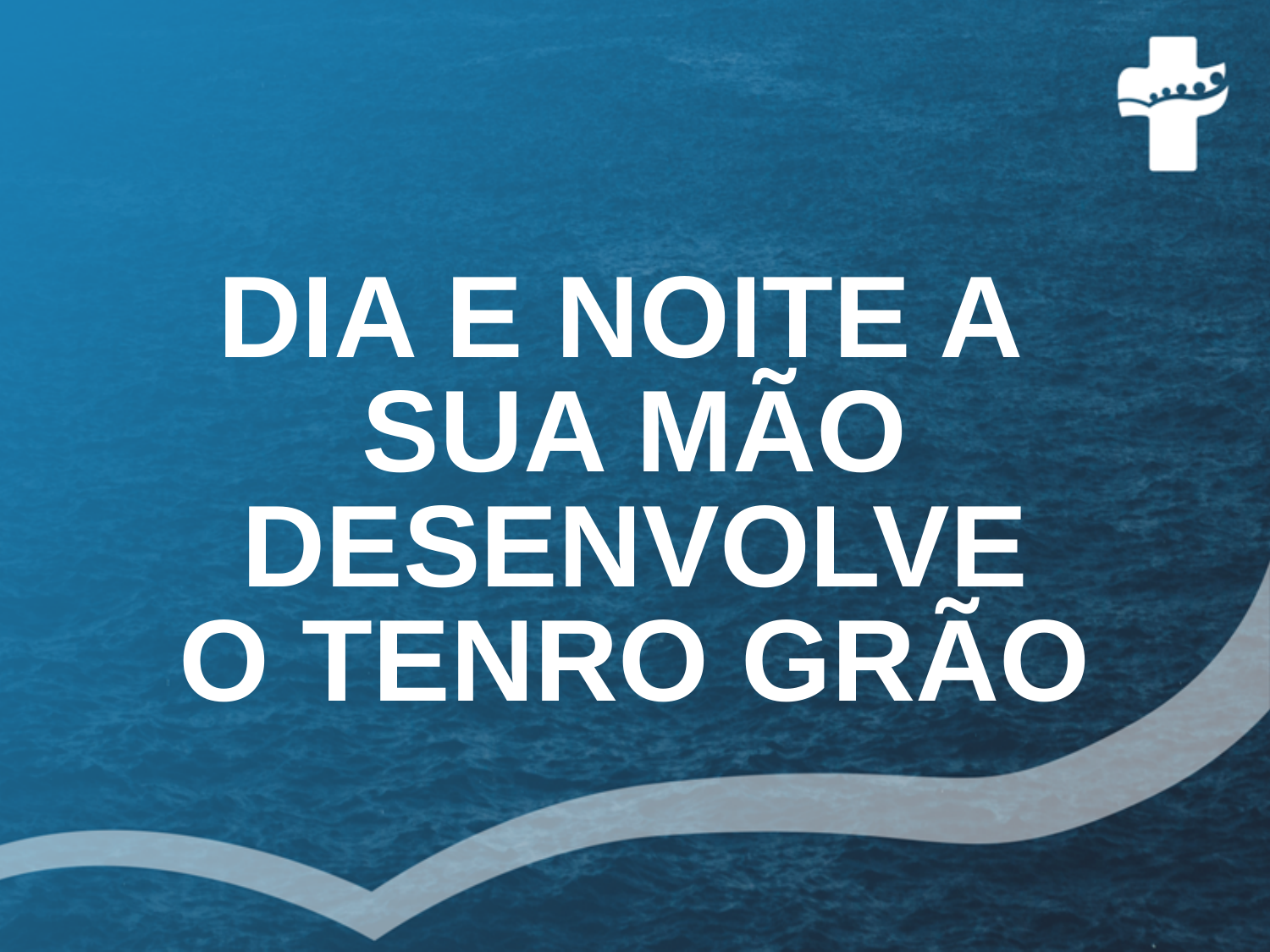

# DIA E NOITE A SUA MÃO DESENVOLVE O TENRO GRÃO